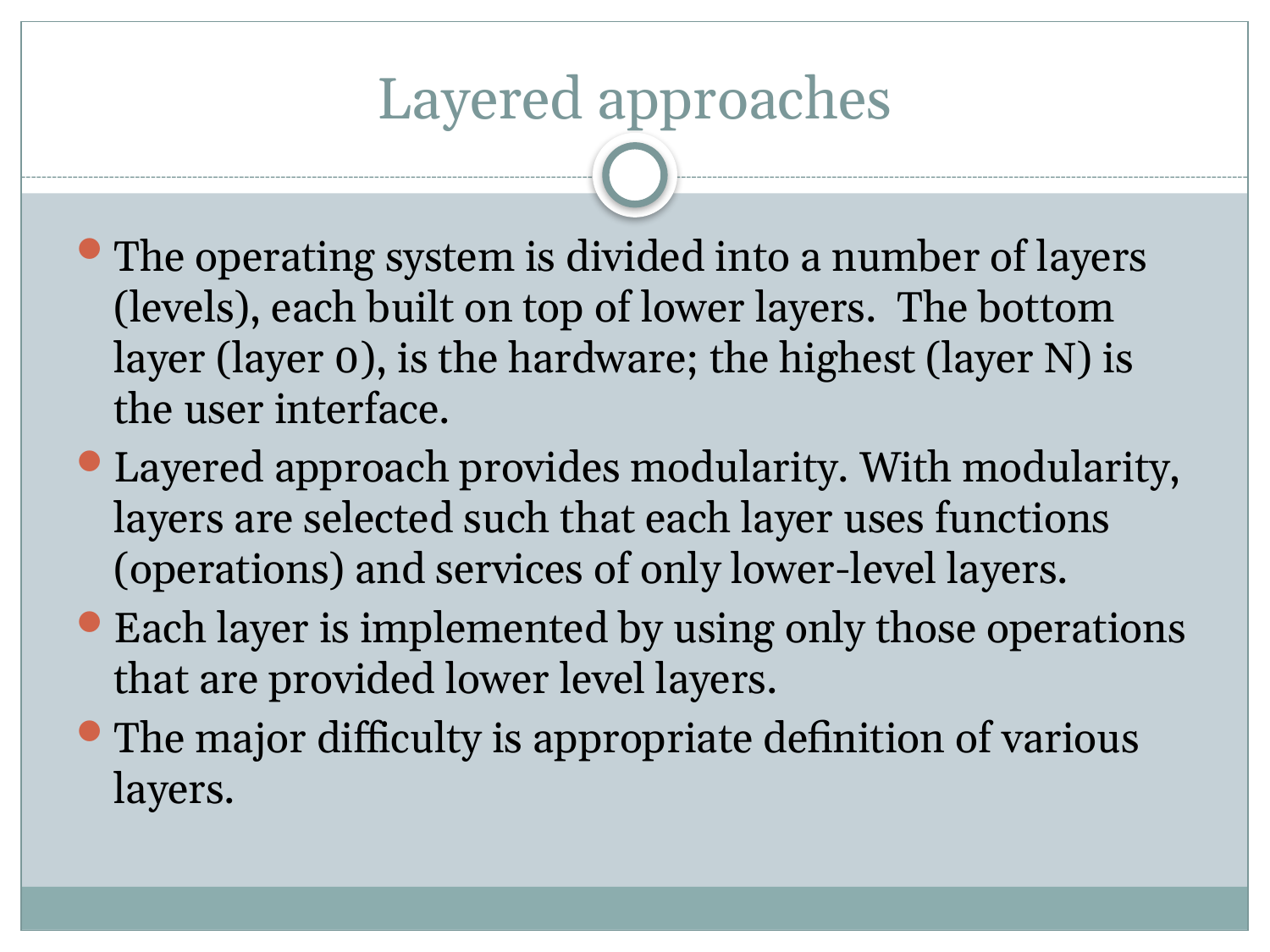

# Layered approaches
The operating system is divided into a number of layers (levels), each built on top of lower layers.  The bottom layer (layer 0), is the hardware; the highest (layer N) is the user interface.
Layered approach provides modularity. With modularity, layers are selected such that each layer uses functions (operations) and services of only lower-level layers.
Each layer is implemented by using only those operations that are provided lower level layers.
The major difficulty is appropriate definition of various layers.